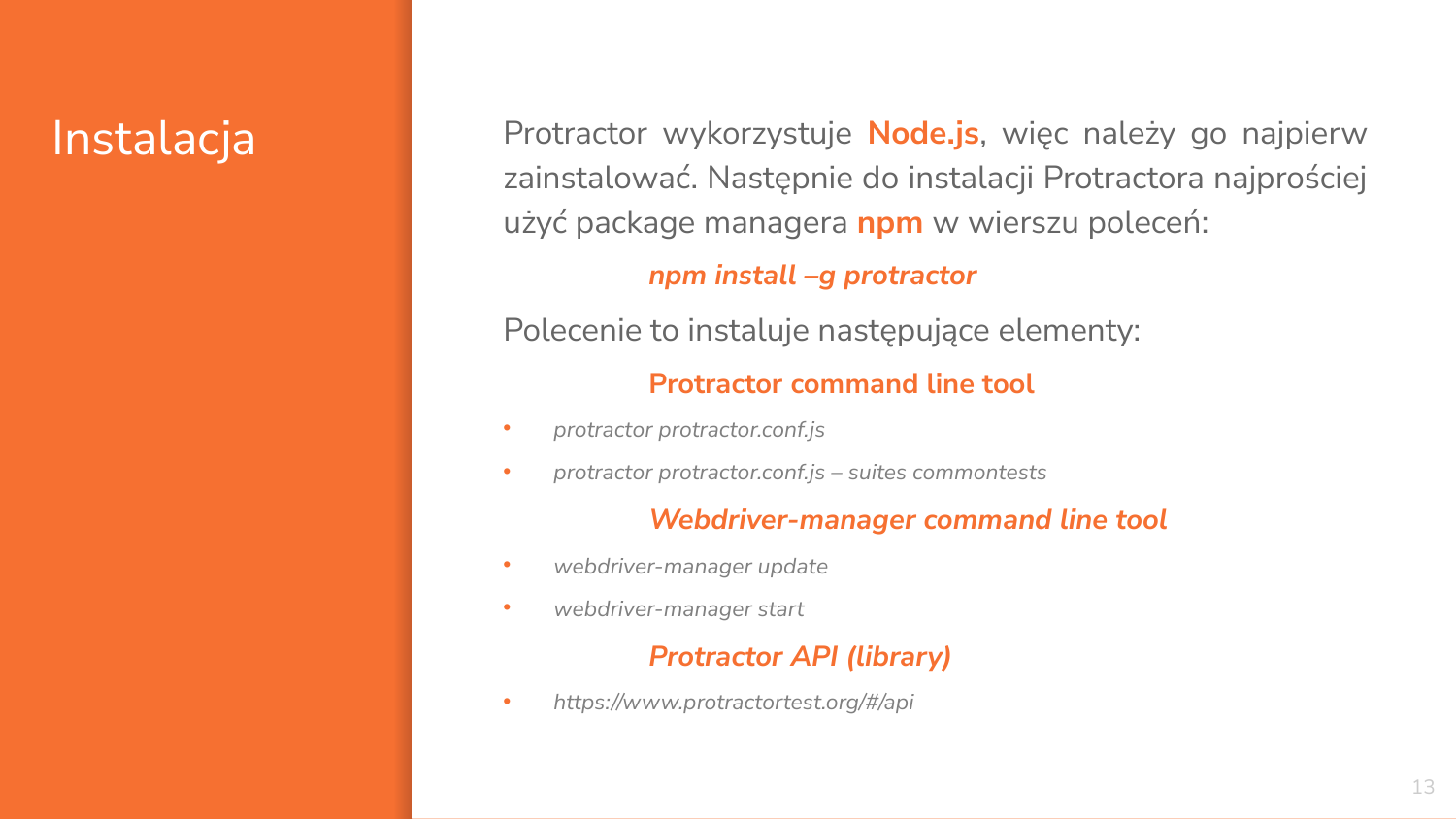

# Instalacja
Protractor wykorzystuje Node.js, więc należy go najpierw zainstalować. Następnie do instalacji Protractora najprościej użyć package managera npm w wierszu poleceń:
	npm install –g protractor
Polecenie to instaluje następujące elementy:
	Protractor command line tool
protractor protractor.conf.js
protractor protractor.conf.js – suites commontests
	Webdriver-manager command line tool
webdriver-manager update
webdriver-manager start
	Protractor API (library)
https://www.protractortest.org/#/api

13